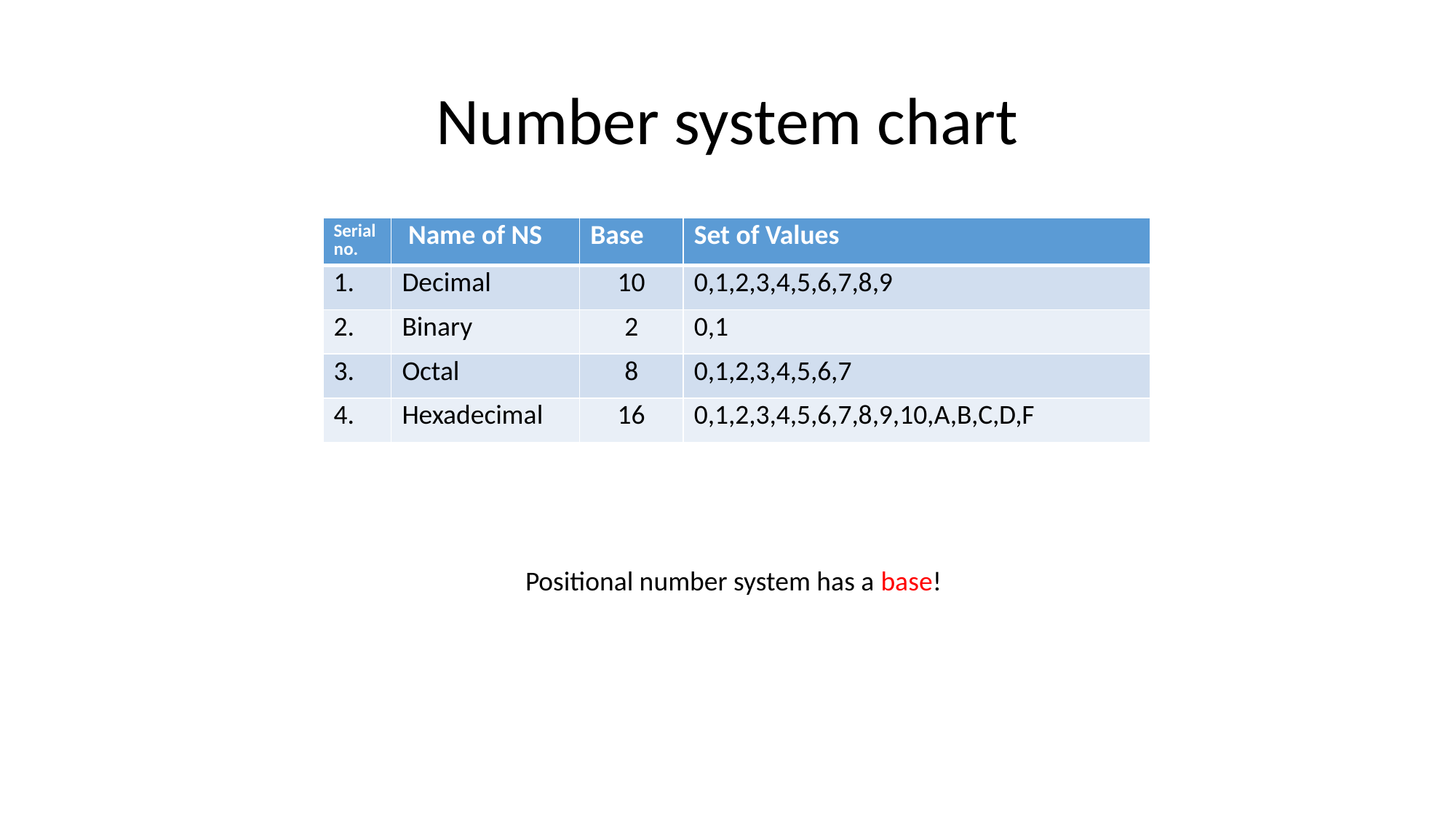

# Number system chart
| Serial no. | Name of NS | Base | Set of Values |
| --- | --- | --- | --- |
| 1. | Decimal | 10 | 0,1,2,3,4,5,6,7,8,9 |
| 2. | Binary | 2 | 0,1 |
| 3. | Octal | 8 | 0,1,2,3,4,5,6,7 |
| 4. | Hexadecimal | 16 | 0,1,2,3,4,5,6,7,8,9,10,A,B,C,D,F |
Positional number system has a base!